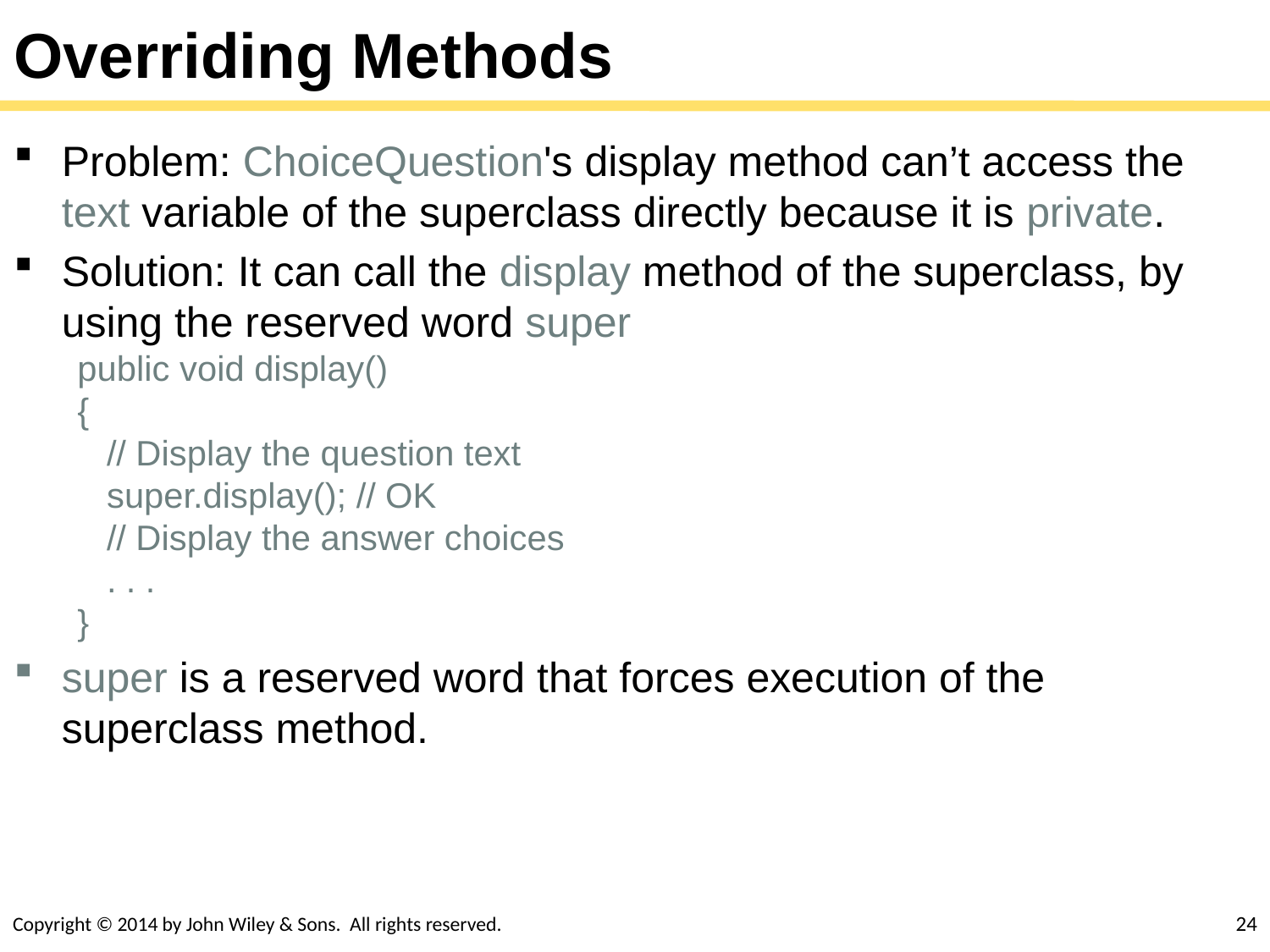

# Overriding Methods
Problem: ChoiceQuestion's display method can’t access the text variable of the superclass directly because it is private.
Solution: It can call the display method of the superclass, by using the reserved word super
public void display()
{
   // Display the question text
   super.display(); // OK
   // Display the answer choices
   . . .
}
super is a reserved word that forces execution of the superclass method.